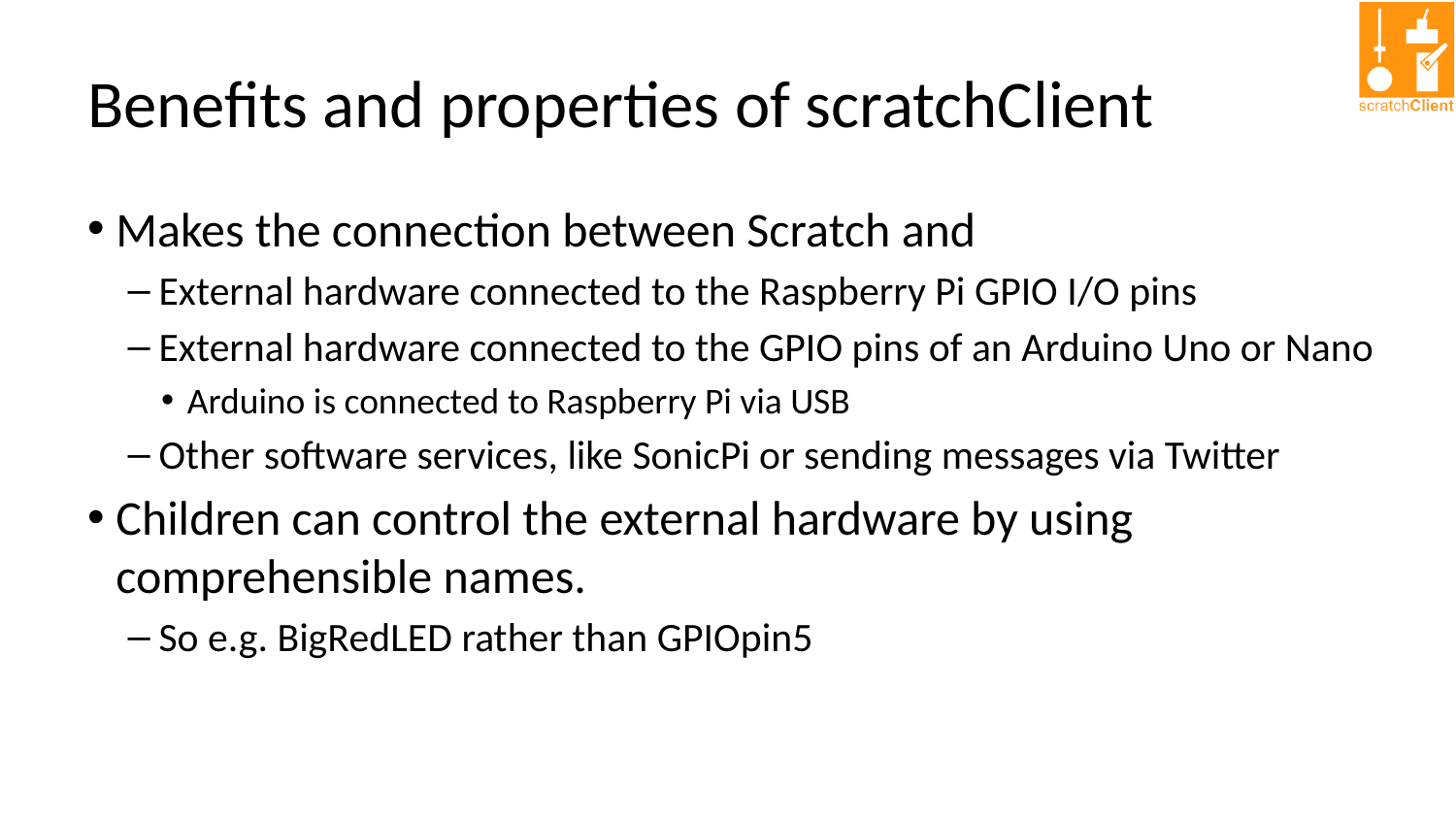

# Benefits and properties of scratchClient
Makes the connection between Scratch and
External hardware connected to the Raspberry Pi GPIO I/O pins
External hardware connected to the GPIO pins of an Arduino Uno or Nano
Arduino is connected to Raspberry Pi via USB
Other software services, like SonicPi or sending messages via Twitter
Children can control the external hardware by using comprehensible names.
So e.g. BigRedLED rather than GPIOpin5